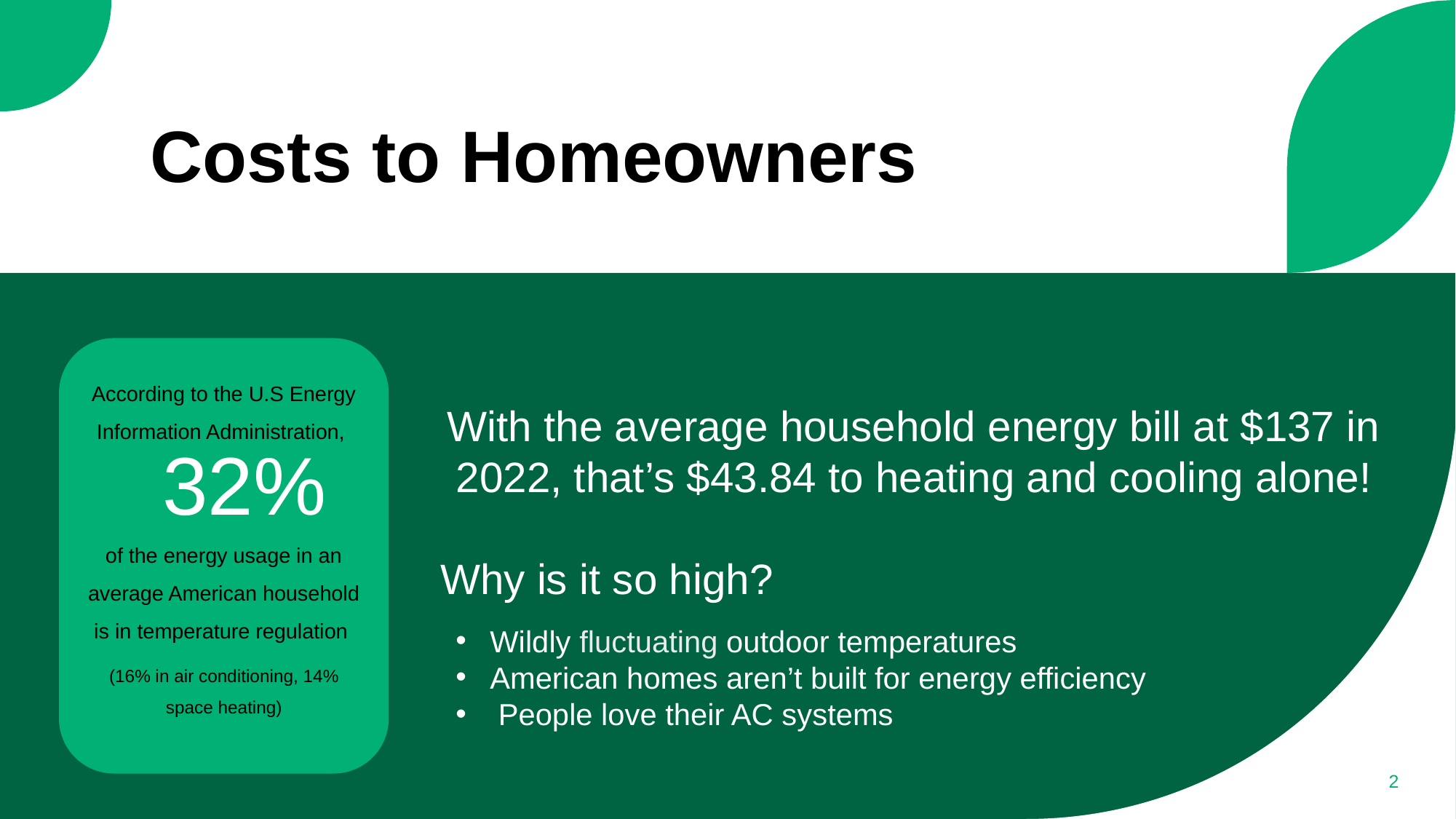

# Costs to Homeowners

According to the U.S Energy Information Administration,

of the energy usage in an average American household is in temperature regulation
(16% in air conditioning, 14% space heating)
32%
With the average household energy bill at $137 in 2022, that’s $43.84 to heating and cooling alone!
Why is it so high?
Wildly fluctuating outdoor temperatures
American homes aren’t built for energy efficiency
 People love their AC systems
2